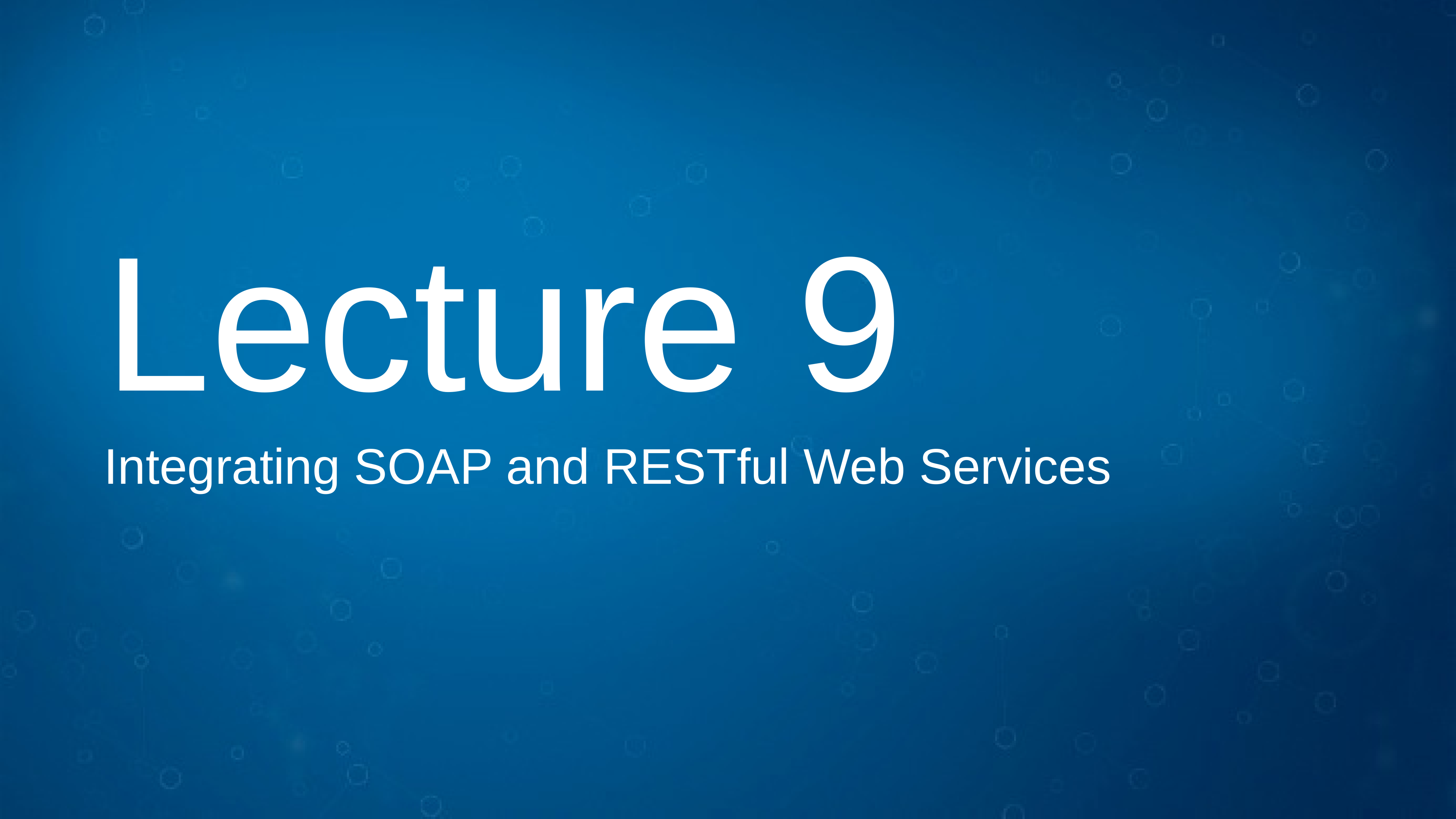

# Lecture 9
Integrating SOAP and RESTful Web Services